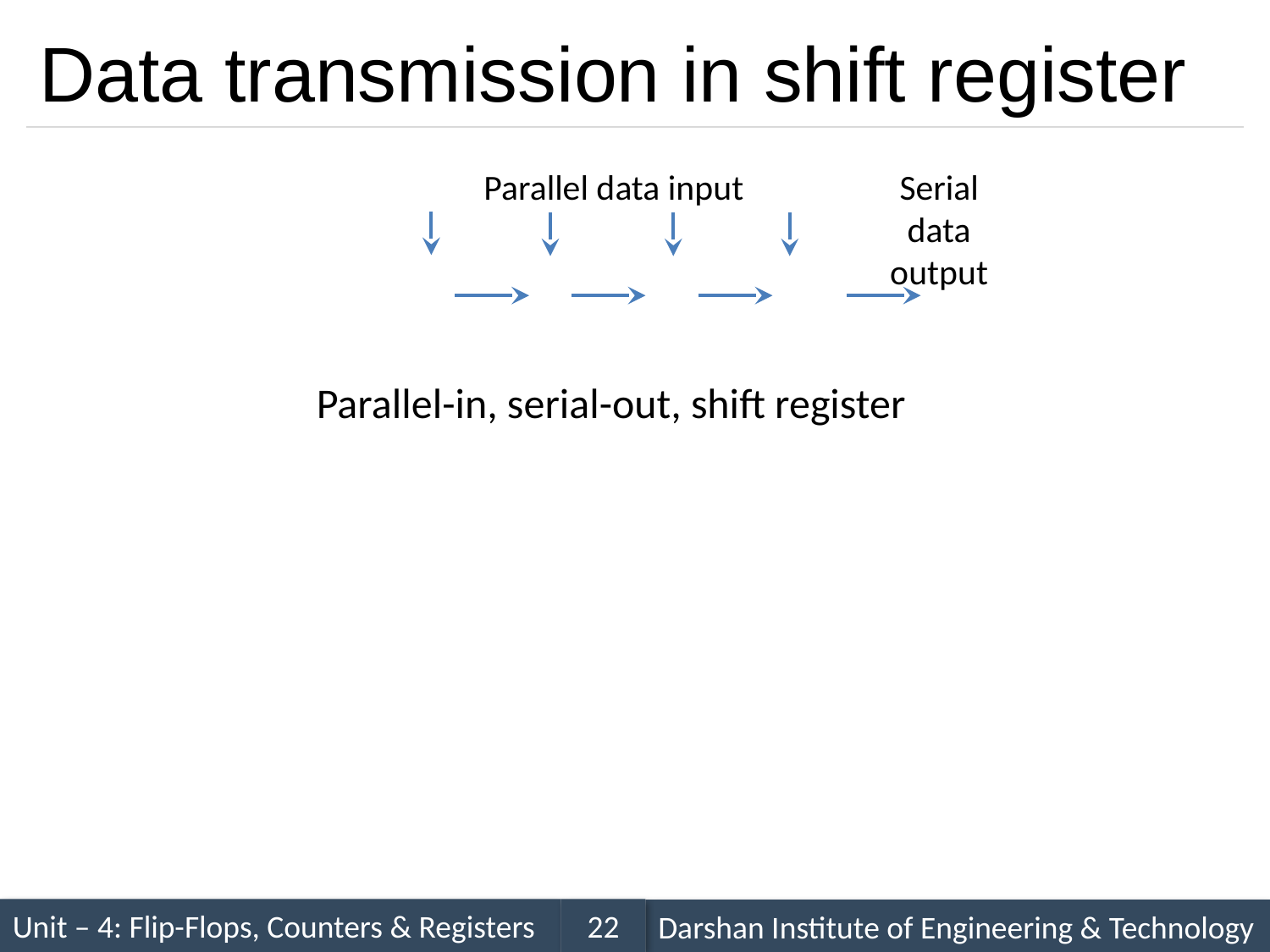

# Data transmission in shift register
Parallel data input
Serial data output
|  |  |  |  |
| --- | --- | --- | --- |
Parallel-in, serial-out, shift register